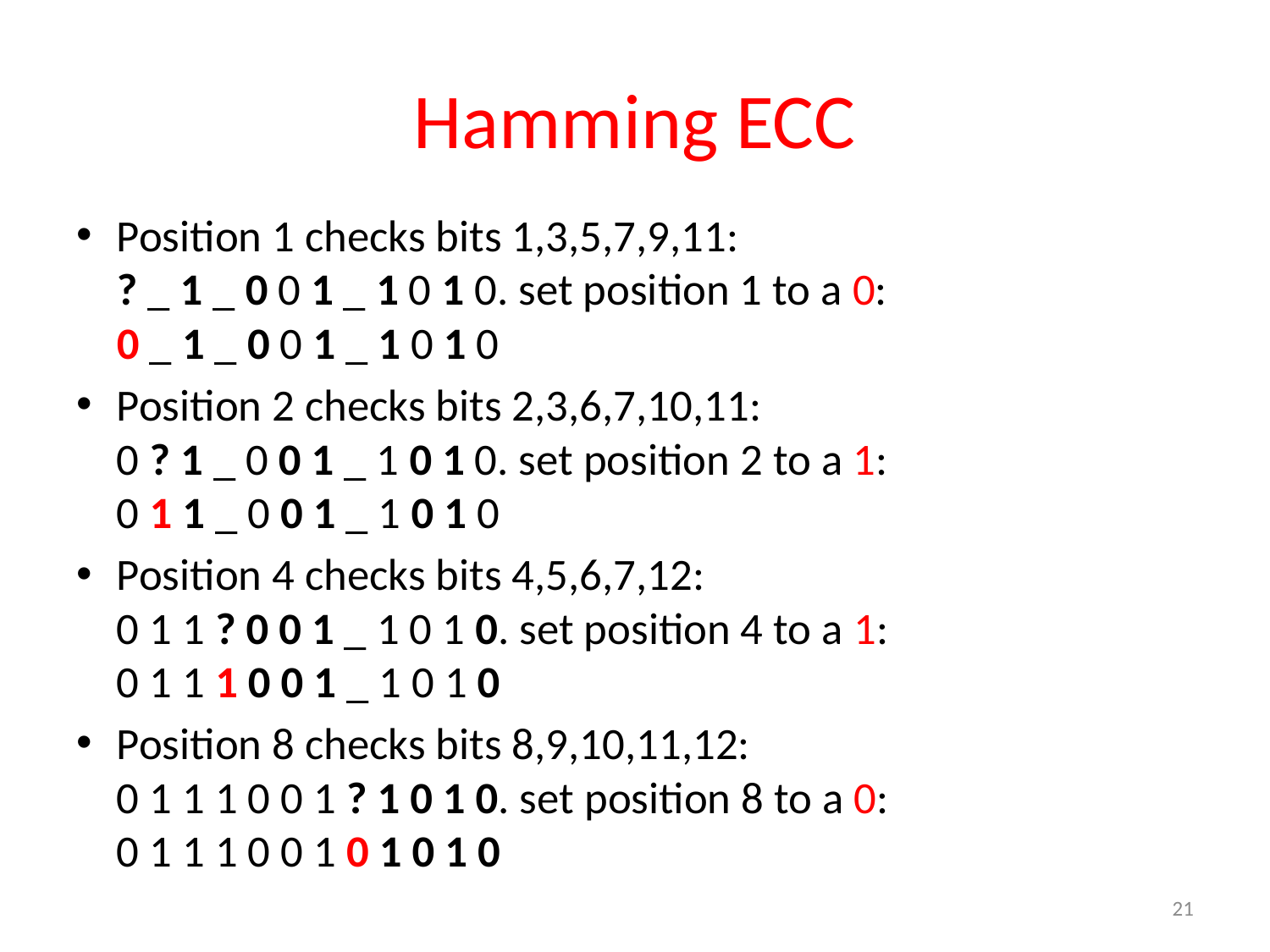

# Hamming ECC
Position 1 checks bits 1,3,5,7,9,11:
? _ 1 _ 0 0 1 _ 1 0 1 0. set position 1 to a 0:
0 _ 1 _ 0 0 1 _ 1 0 1 0
Position 2 checks bits 2,3,6,7,10,11:
0 ? 1 _ 0 0 1 _ 1 0 1 0. set position 2 to a 1:
0 1 1 _ 0 0 1 _ 1 0 1 0
Position 4 checks bits 4,5,6,7,12:
0 1 1 ? 0 0 1 _ 1 0 1 0. set position 4 to a 1:
0 1 1 1 0 0 1 _ 1 0 1 0
Position 8 checks bits 8,9,10,11,12:
0 1 1 1 0 0 1 ? 1 0 1 0. set position 8 to a 0:
0 1 1 1 0 0 1 0 1 0 1 0

21